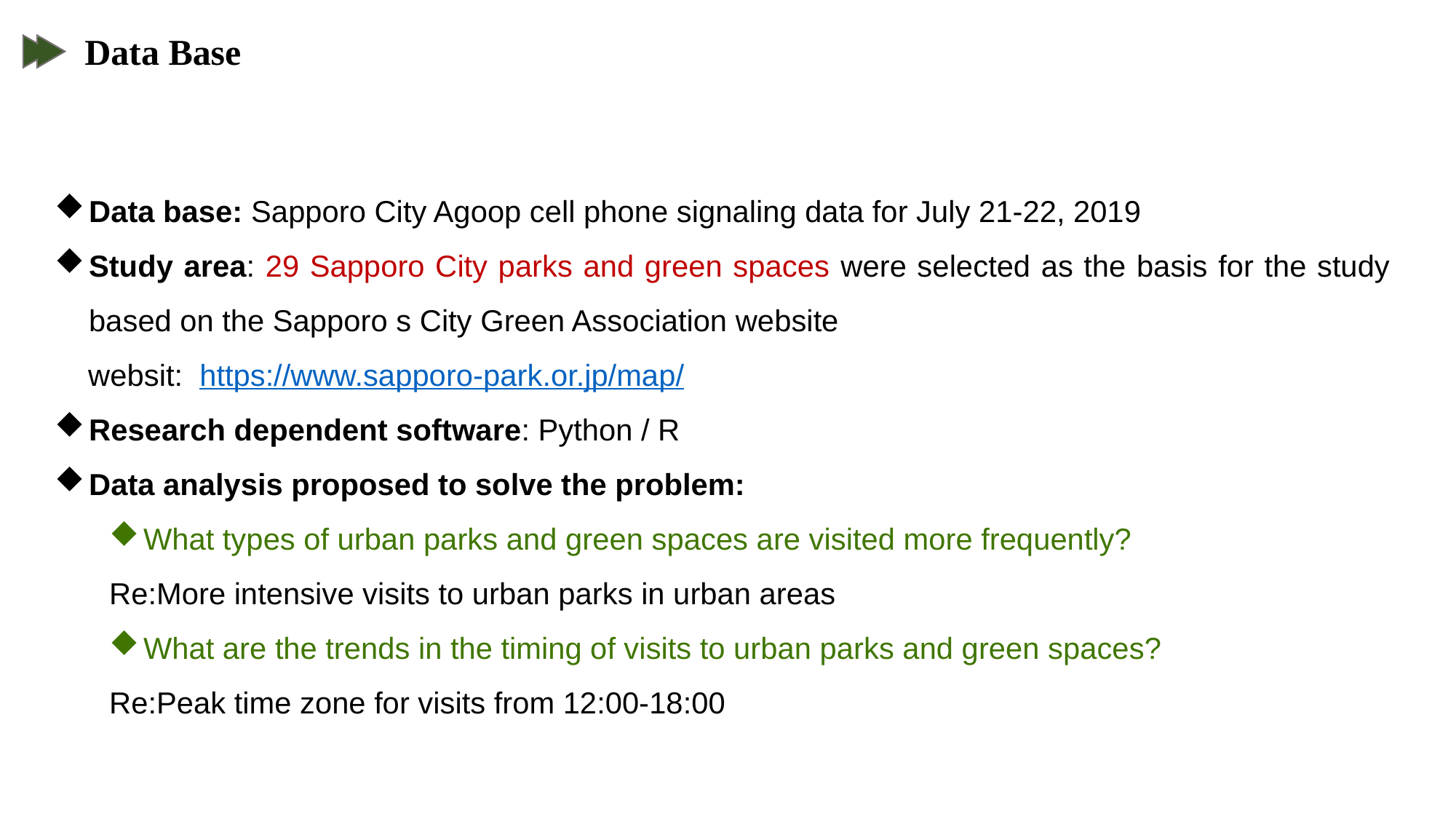

Data Base

Data base: Sapporo City Agoop cell phone signaling data for July 21-22, 2019
Study area: 29 Sapporo City parks and green spaces were selected as the basis for the study based on the Sapporo s City Green Association website
    websit:  https://www.sapporo-park.or.jp/map/
Research dependent software: Python / R
Data analysis proposed to solve the problem:
What types of urban parks and green spaces are visited more frequently?
Re:More intensive visits to urban parks in urban areas
What are the trends in the timing of visits to urban parks and green spaces?
Re:Peak time zone for visits from 12:00-18:00